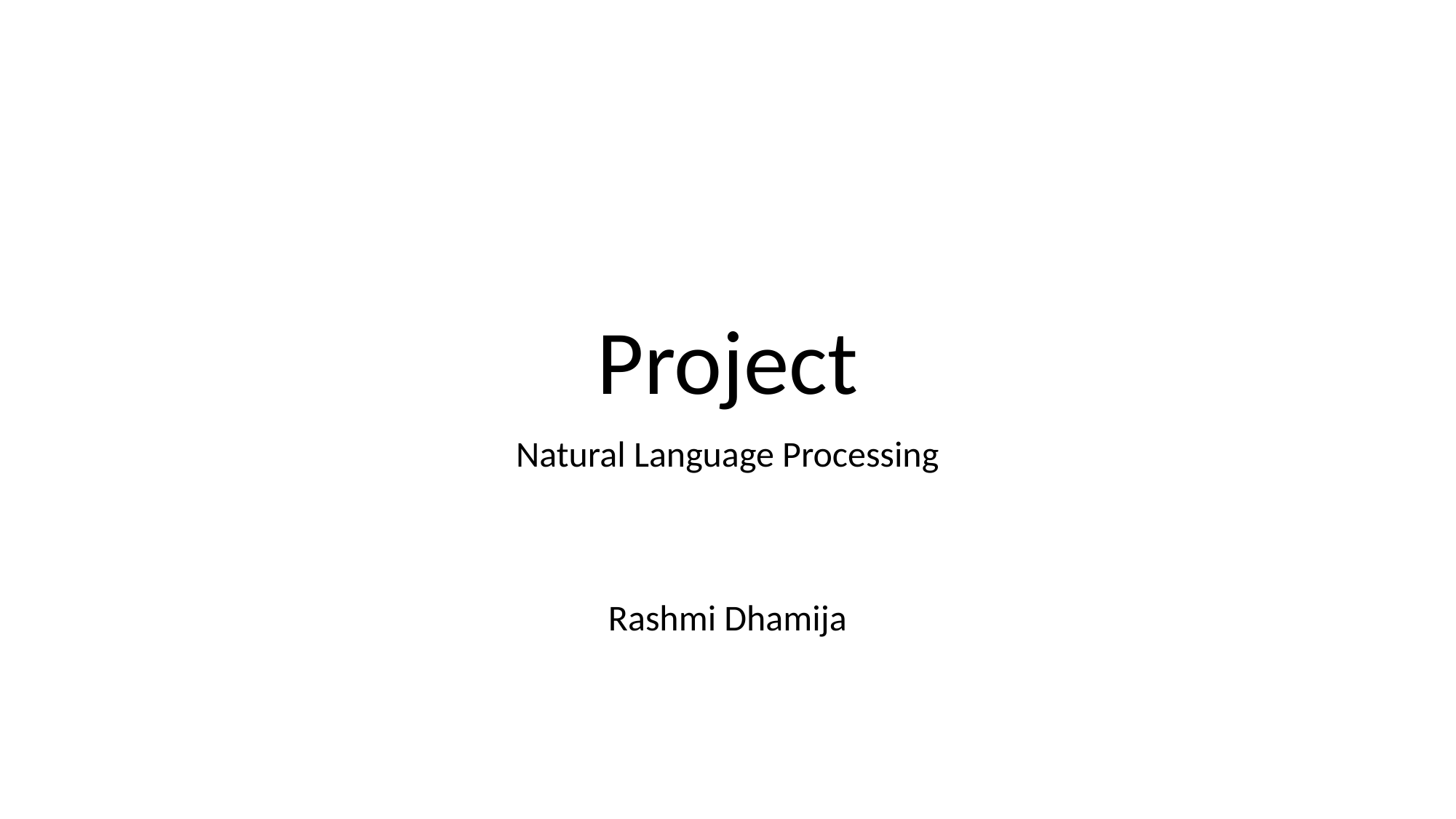

# Project
Natural Language Processing

Rashmi Dhamija